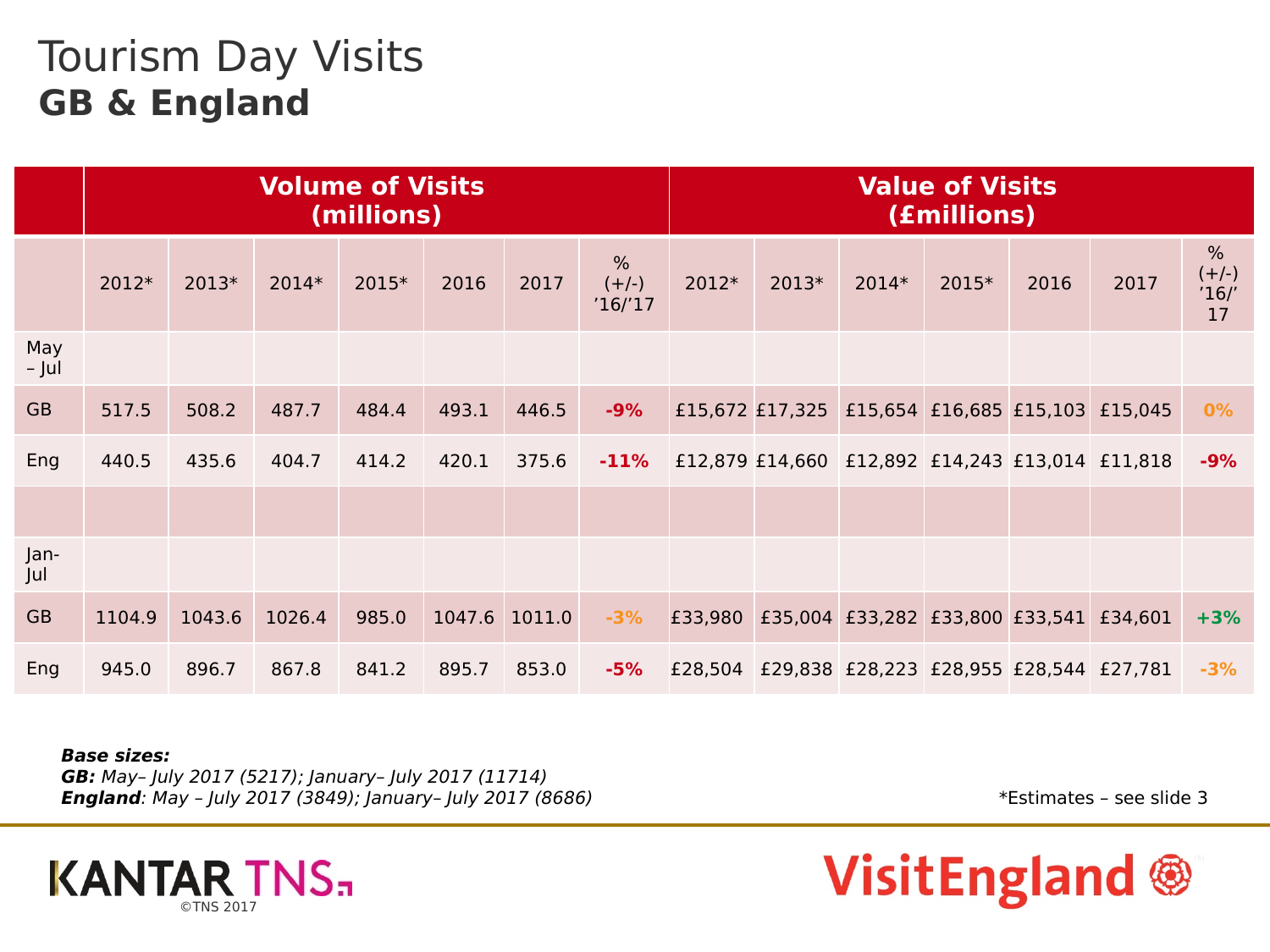

# Tourism Day Visits GB & England
|  | Volume of Visits (millions) |  |  |  |  |  |  | Value of Visits (£millions) |  |  |  |  |  |  |
| --- | --- | --- | --- | --- | --- | --- | --- | --- | --- | --- | --- | --- | --- | --- |
|  | 2012\* | 2013\* | 2014\* | 2015\* | 2016 | 2017 | % (+/-) ’16/’17 | 2012\* | 2013\* | 2014\* | 2015\* | 2016 | 2017 | % (+/-) ’16/’17 |
| May – Jul |  |  |  |  |  |  |  |  |  |  |  |  |  |  |
| GB | 517.5 | 508.2 | 487.7 | 484.4 | 493.1 | 446.5 | -9% | £15,672 | £17,325 | £15,654 | £16,685 | £15,103 | £15,045 | 0% |
| Eng | 440.5 | 435.6 | 404.7 | 414.2 | 420.1 | 375.6 | -11% | £12,879 | £14,660 | £12,892 | £14,243 | £13,014 | £11,818 | -9% |
|  |  |  |  |  |  |  |  |  |  |  |  |  |  |  |
| Jan-Jul |  |  |  |  |  |  |  |  |  |  |  |  |  |  |
| GB | 1104.9 | 1043.6 | 1026.4 | 985.0 | 1047.6 | 1011.0 | -3% | £33,980 | £35,004 | £33,282 | £33,800 | £33,541 | £34,601 | +3% |
| Eng | 945.0 | 896.7 | 867.8 | 841.2 | 895.7 | 853.0 | -5% | £28,504 | £29,838 | £28,223 | £28,955 | £28,544 | £27,781 | -3% |
Base sizes:
GB: May– July 2017 (5217); January– July 2017 (11714)
England: May – July 2017 (3849); January– July 2017 (8686)
*Estimates – see slide 3